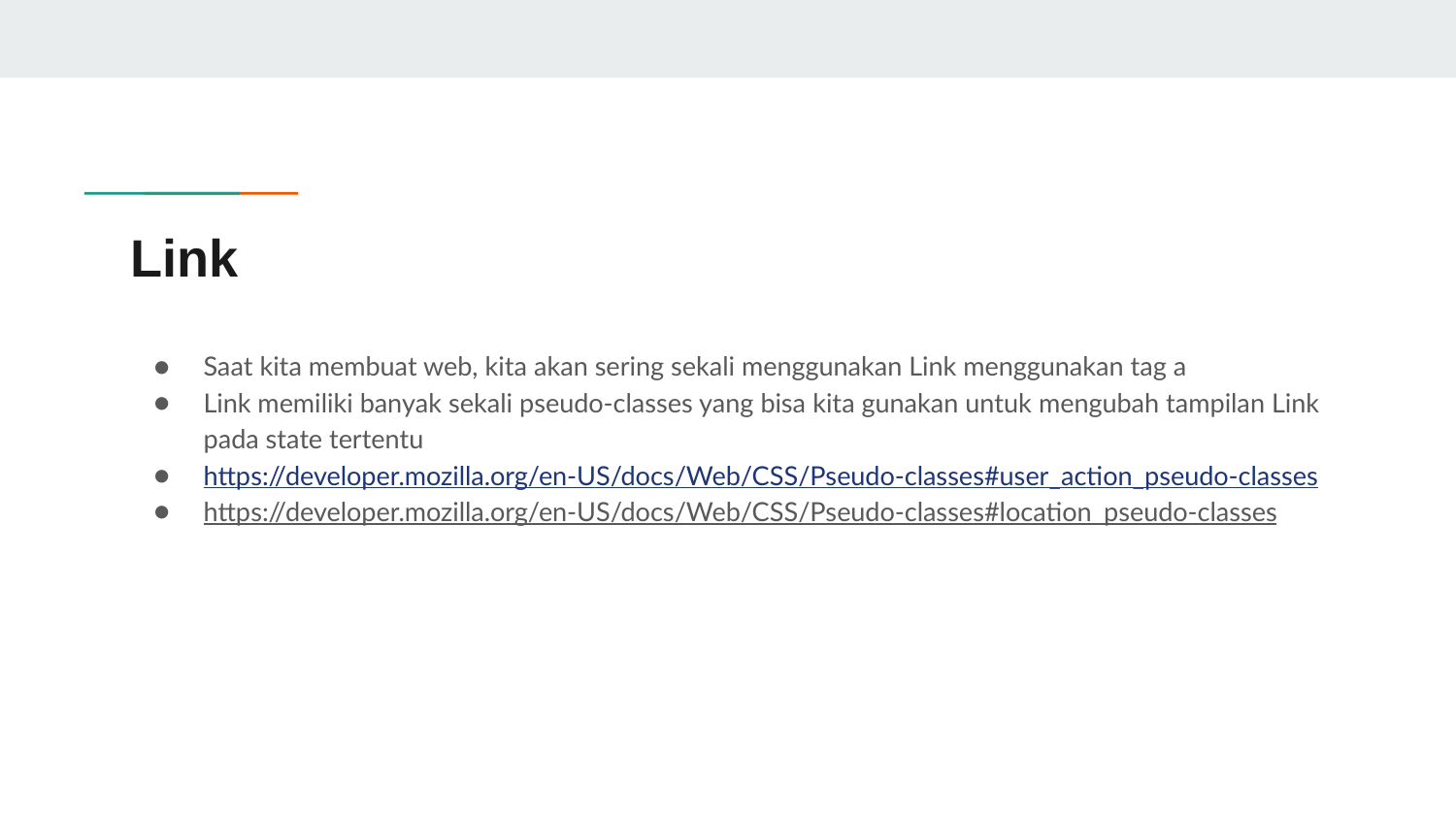

# Link
Saat kita membuat web, kita akan sering sekali menggunakan Link menggunakan tag a
Link memiliki banyak sekali pseudo-classes yang bisa kita gunakan untuk mengubah tampilan Link pada state tertentu
https://developer.mozilla.org/en-US/docs/Web/CSS/Pseudo-classes#user_action_pseudo-classes
https://developer.mozilla.org/en-US/docs/Web/CSS/Pseudo-classes#location_pseudo-classes